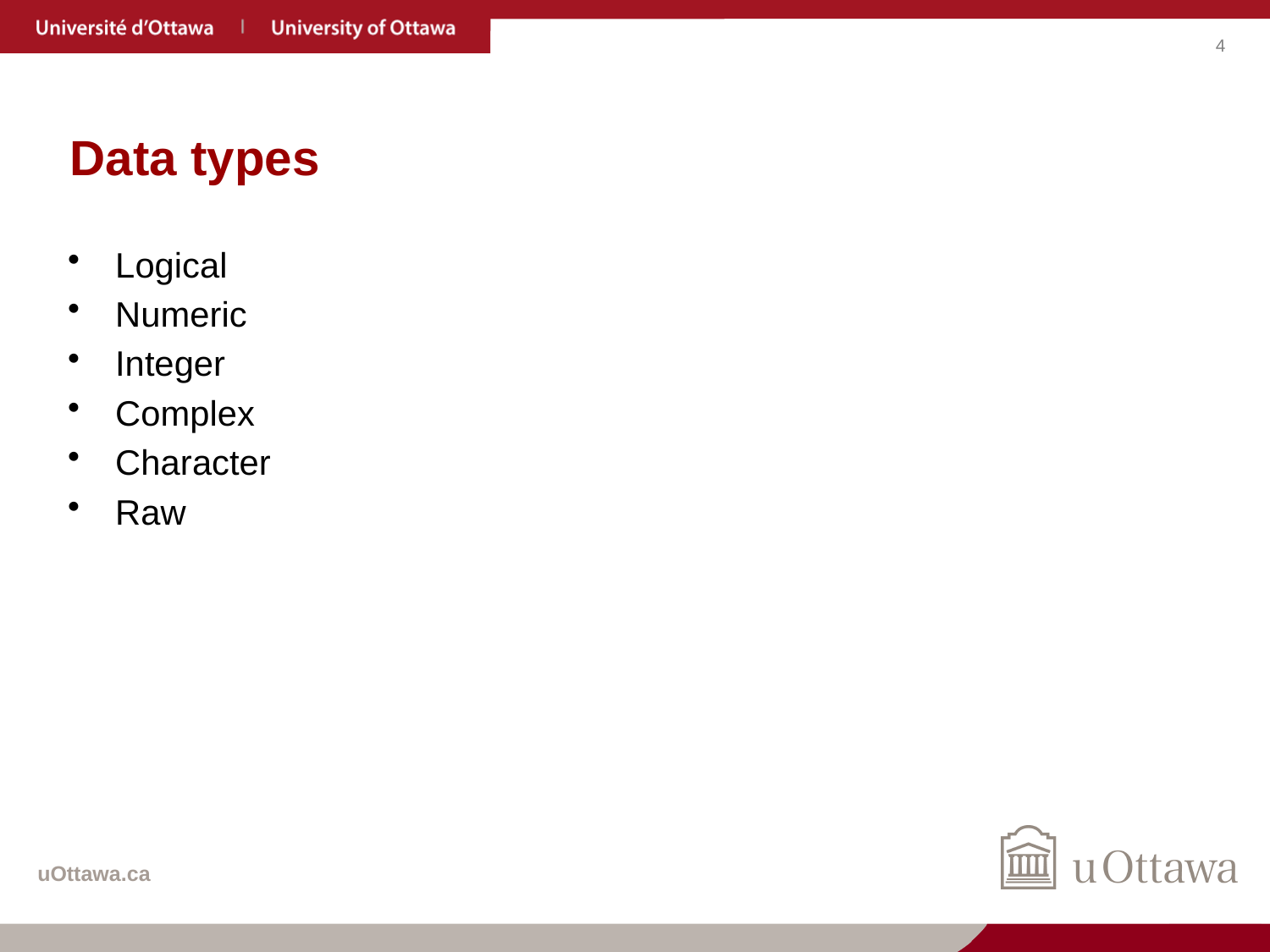

# Data types
Logical
Numeric
Integer
Complex
Character
Raw